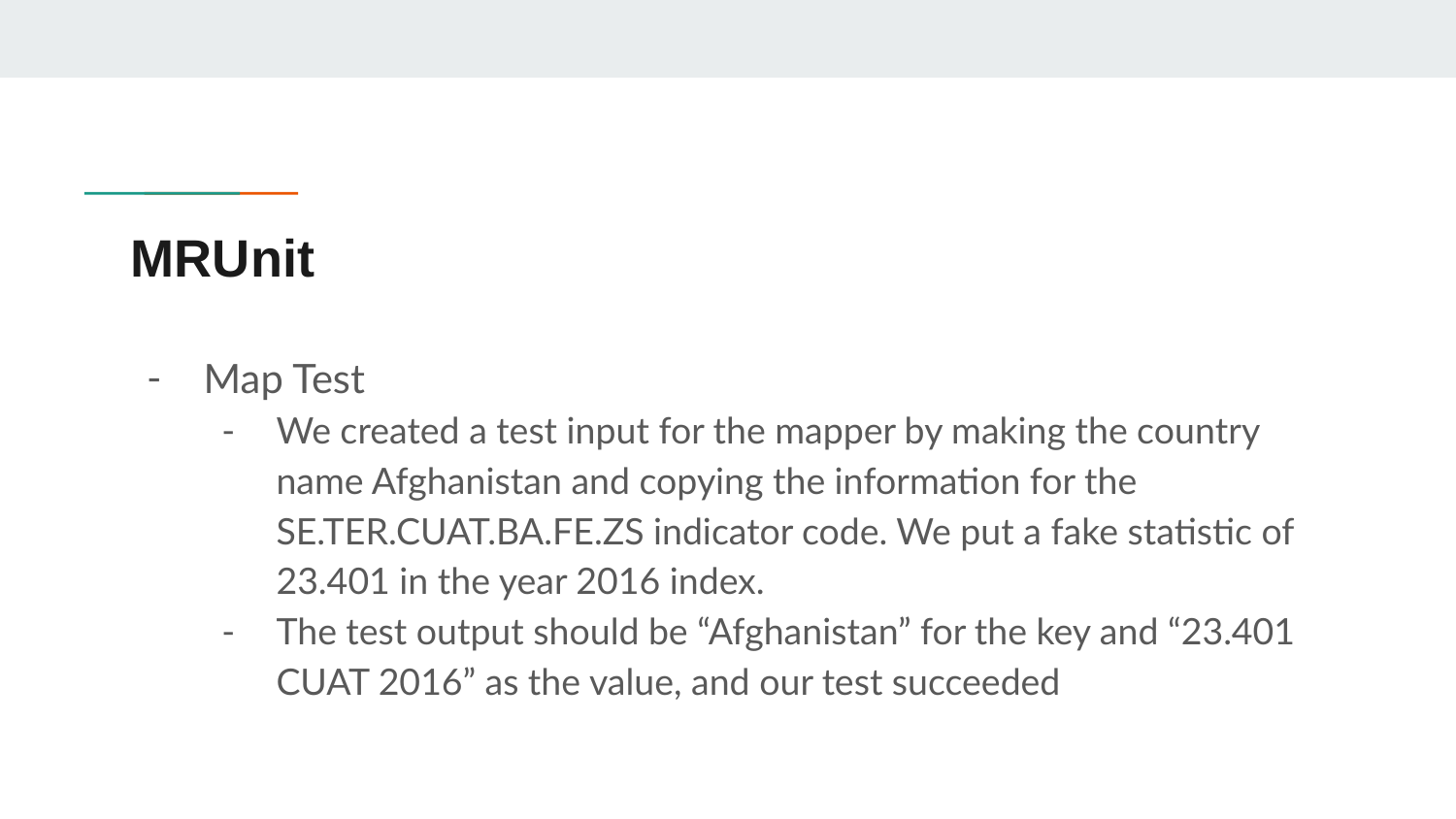

# MRUnit
Map Test
We created a test input for the mapper by making the country name Afghanistan and copying the information for the SE.TER.CUAT.BA.FE.ZS indicator code. We put a fake statistic of 23.401 in the year 2016 index.
The test output should be “Afghanistan” for the key and “23.401 CUAT 2016” as the value, and our test succeeded